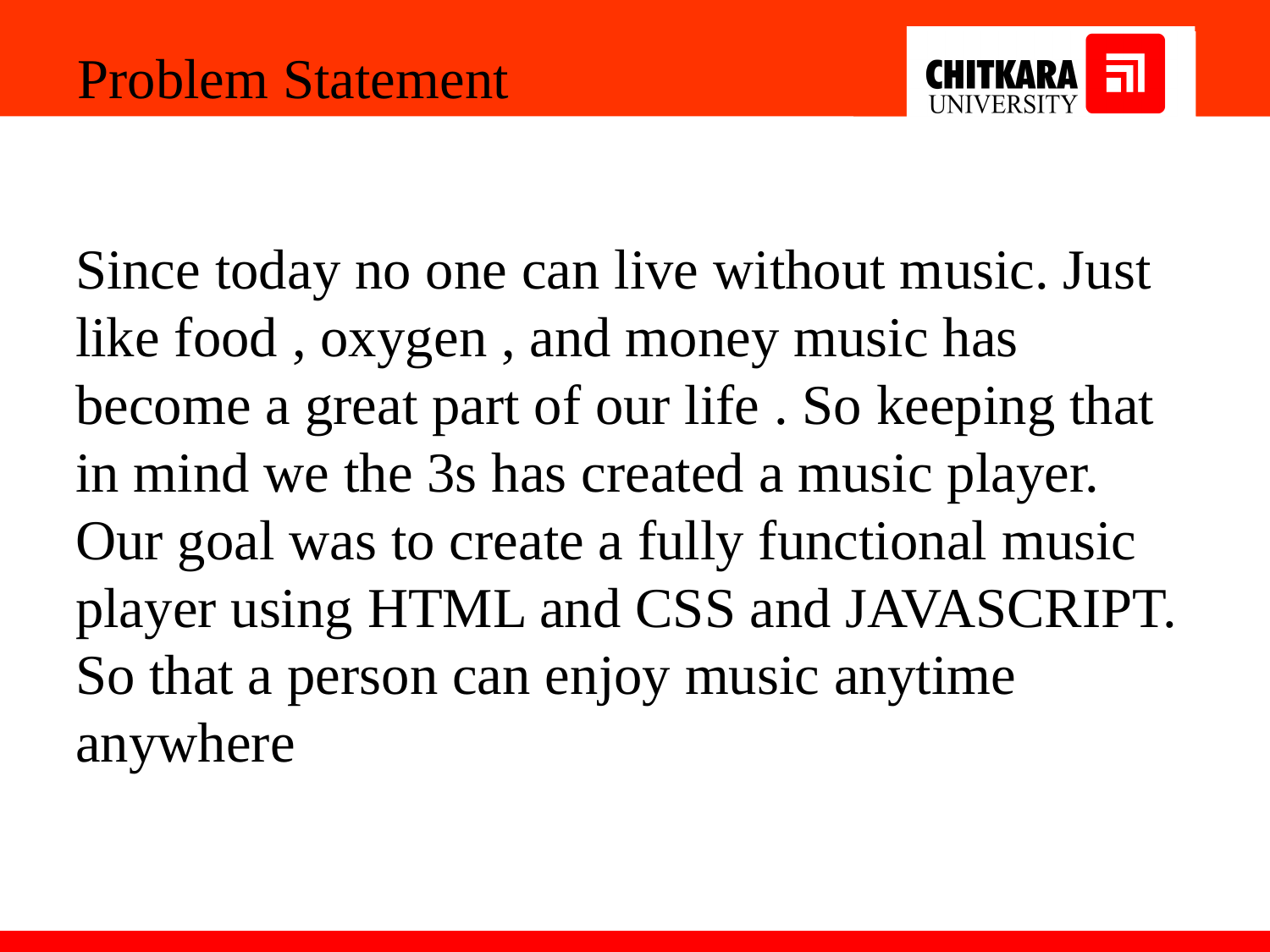

Problem Statement
Since today no one can live without music. Just like food , oxygen , and money music has become a great part of our life . So keeping that in mind we the 3s has created a music player.
Our goal was to create a fully functional music player using HTML and CSS and JAVASCRIPT.
So that a person can enjoy music anytime anywhere